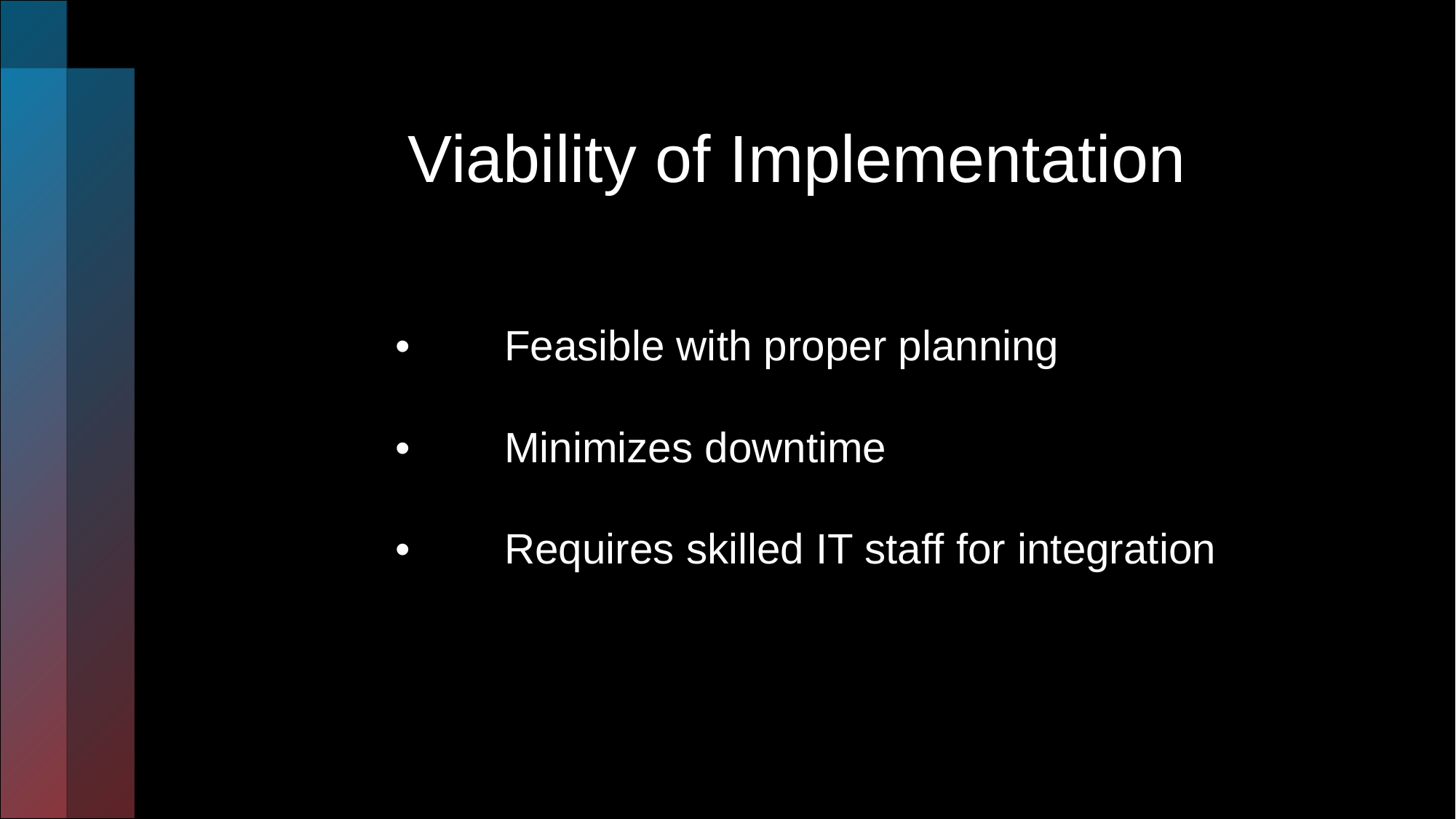

Viability of Implementation
# •	Feasible with proper planning •	Minimizes downtime •	Requires skilled IT staff for integration